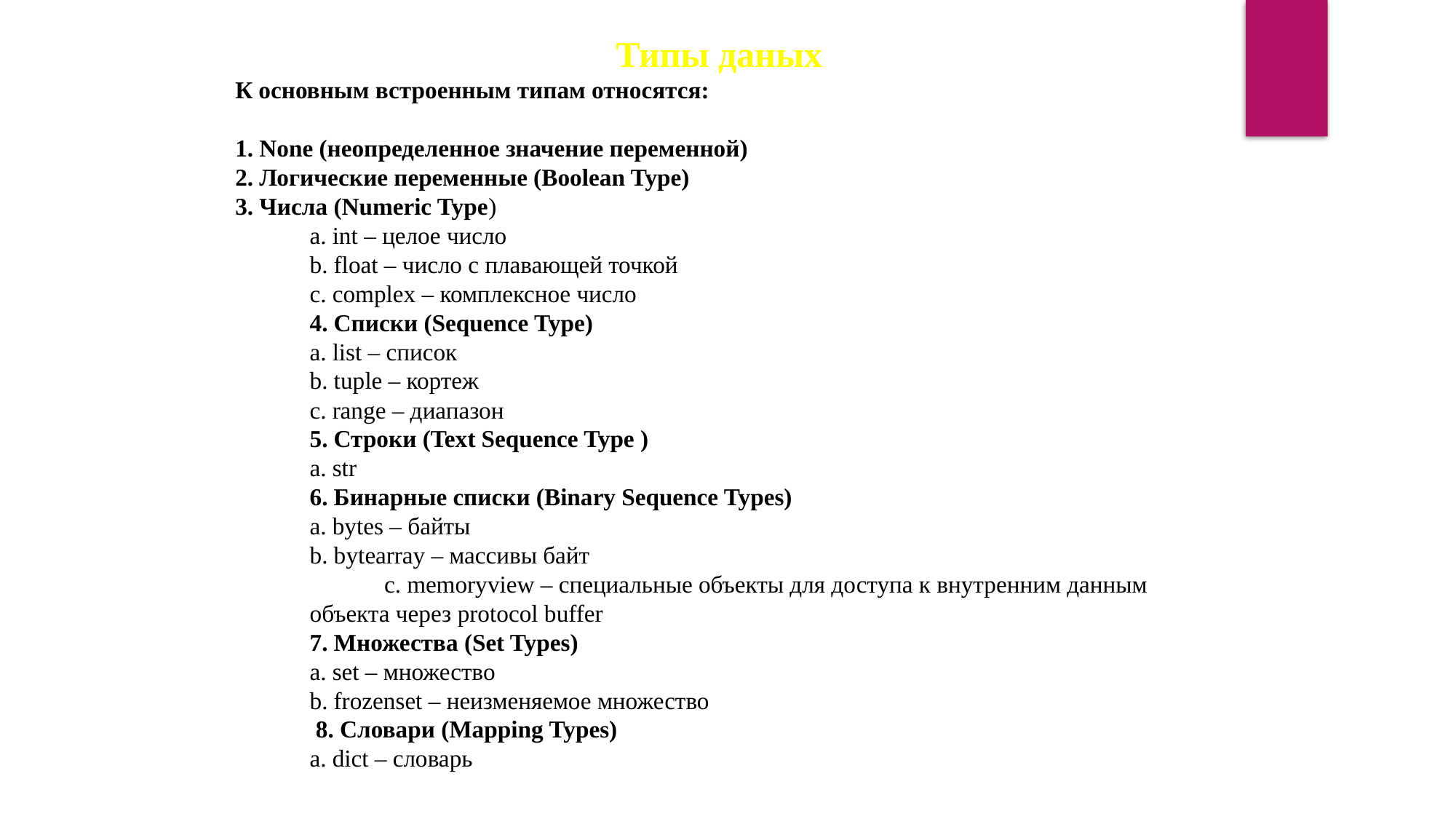

Типы даных
К основным встроенным типам относятся:

1. None (неопределенное значение переменной)
2. Логические переменные (Boolean Type)
3. Числа (Numeric Type)
a. int – целое число
b. float – число с плавающей точкой
c. complex – комплексное число
4. Списки (Sequence Type)
a. list – список
b. tuple – кортеж
c. range – диапазон
5. Строки (Text Sequence Type )
a. str
6. Бинарные списки (Binary Sequence Types)
a. bytes – байты
b. bytearray – массивы байт
c. memoryview – специальные объекты для доступа к внутренним данным объекта через protocol buffer
7. Множества (Set Types)
a. set – множество
b. frozenset – неизменяемое множество
 8. Словари (Mapping Types)
a. dict – словарь